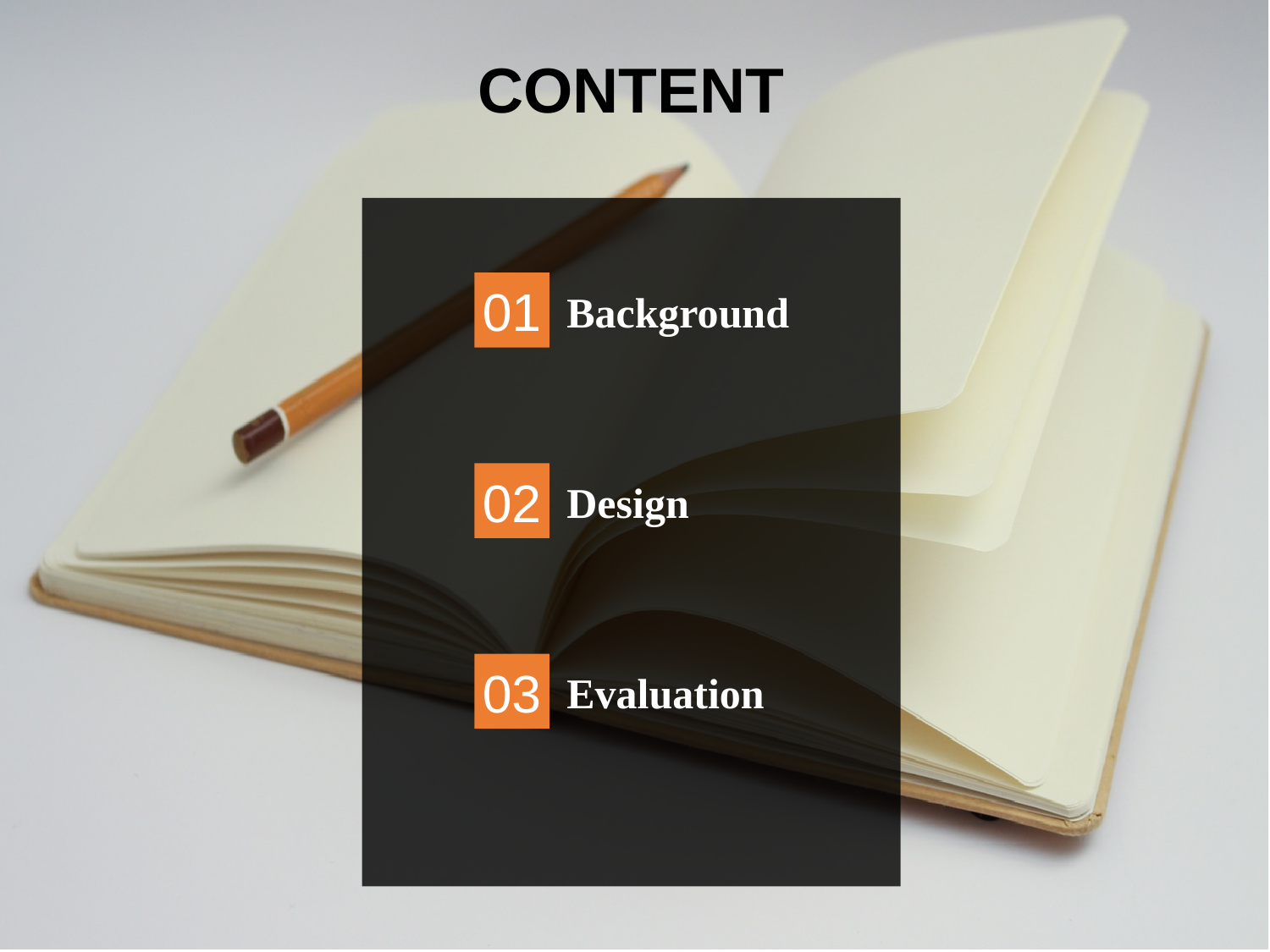

CONTENT

01

Background
02

Design
03

Evaluation